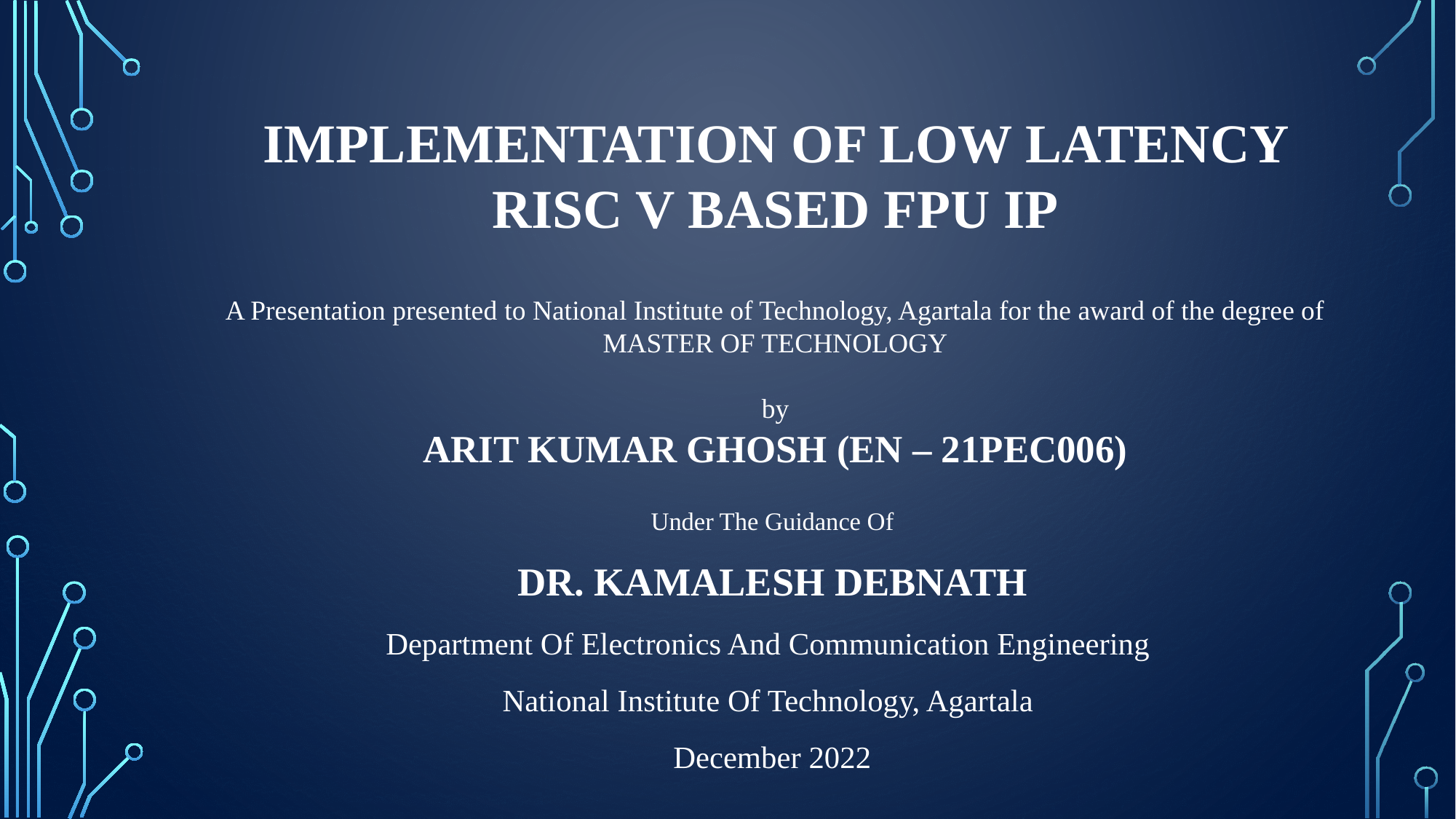

# IMPLEMENTATION OF LOW LATENCY RISC V BASED FPU IP A Presentation presented to National Institute of Technology, Agartala for the award of the degree of MASTER OF TECHNOLOGY by ARIT KUMAR GHOSH (EN – 21PEC006)
Under The Guidance Of
DR. KAMALESH DEBNATH
Department Of Electronics And Communication Engineering
National Institute Of Technology, Agartala
December 2022